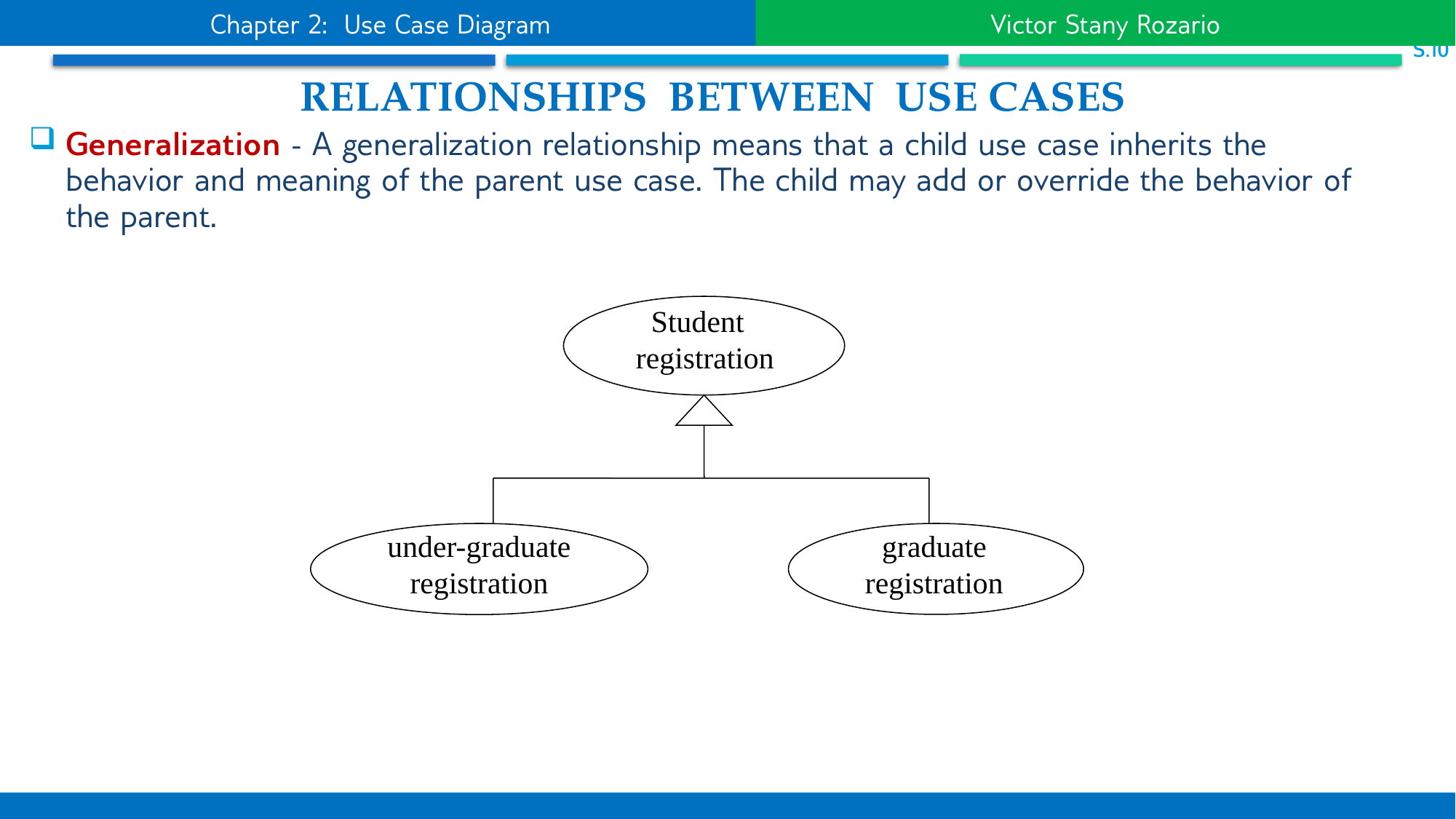

Chapter 2:  Use Case Diagram
Victor Stany Rozario
 S.10

Relationships  between  Use cases
Generalization - A generalization relationship means that a child use case inherits the behavior and meaning of the parent use case. The child may add or override the behavior of the parent.

       Student
     registration

under-graduate
registration
graduate
registration